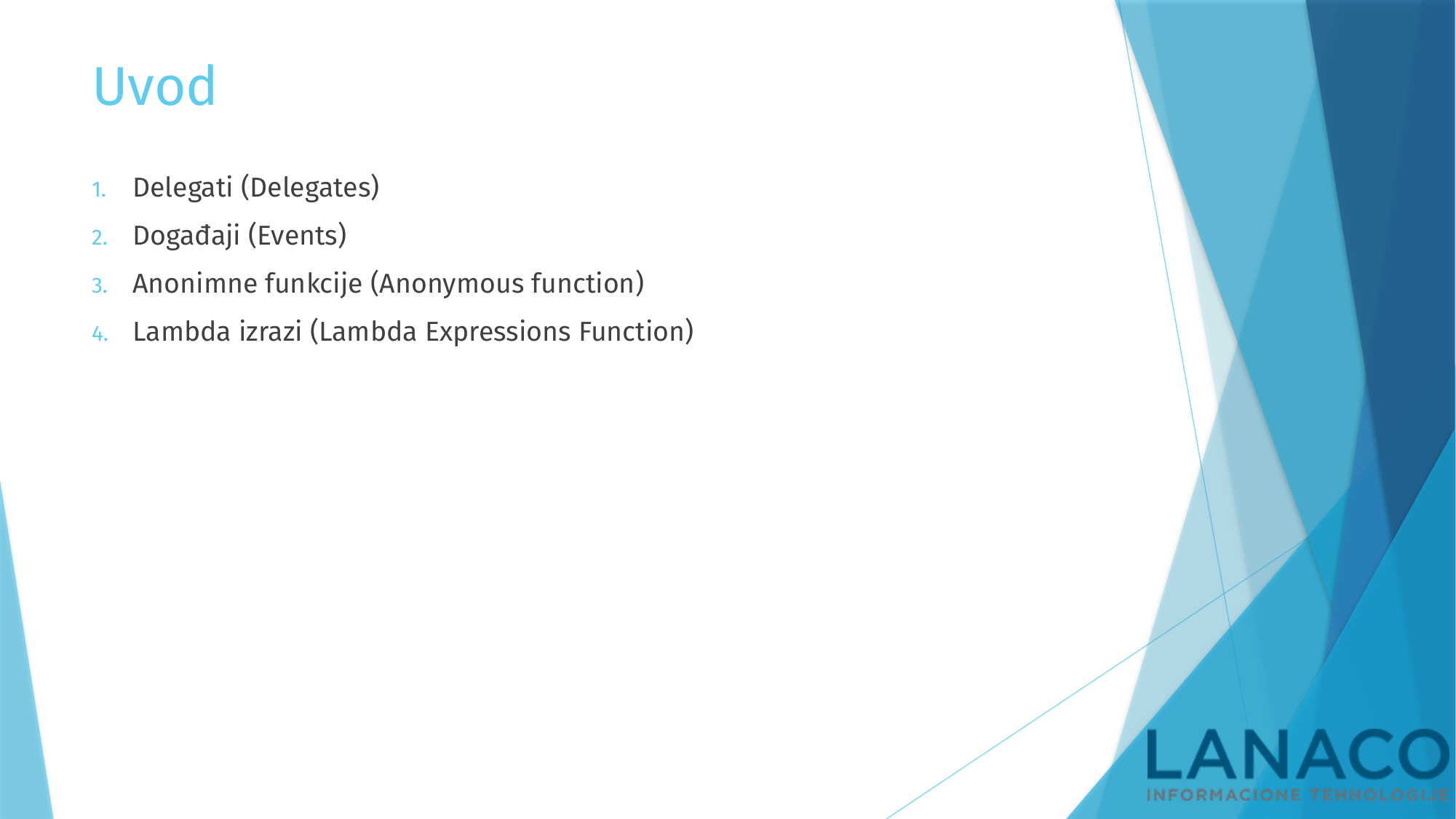

# Uvod
Delegati (Delegates)
Događaji (Events)
Anonimne funkcije (Anonymous function)
Lambda izrazi (Lambda Expressions Function)